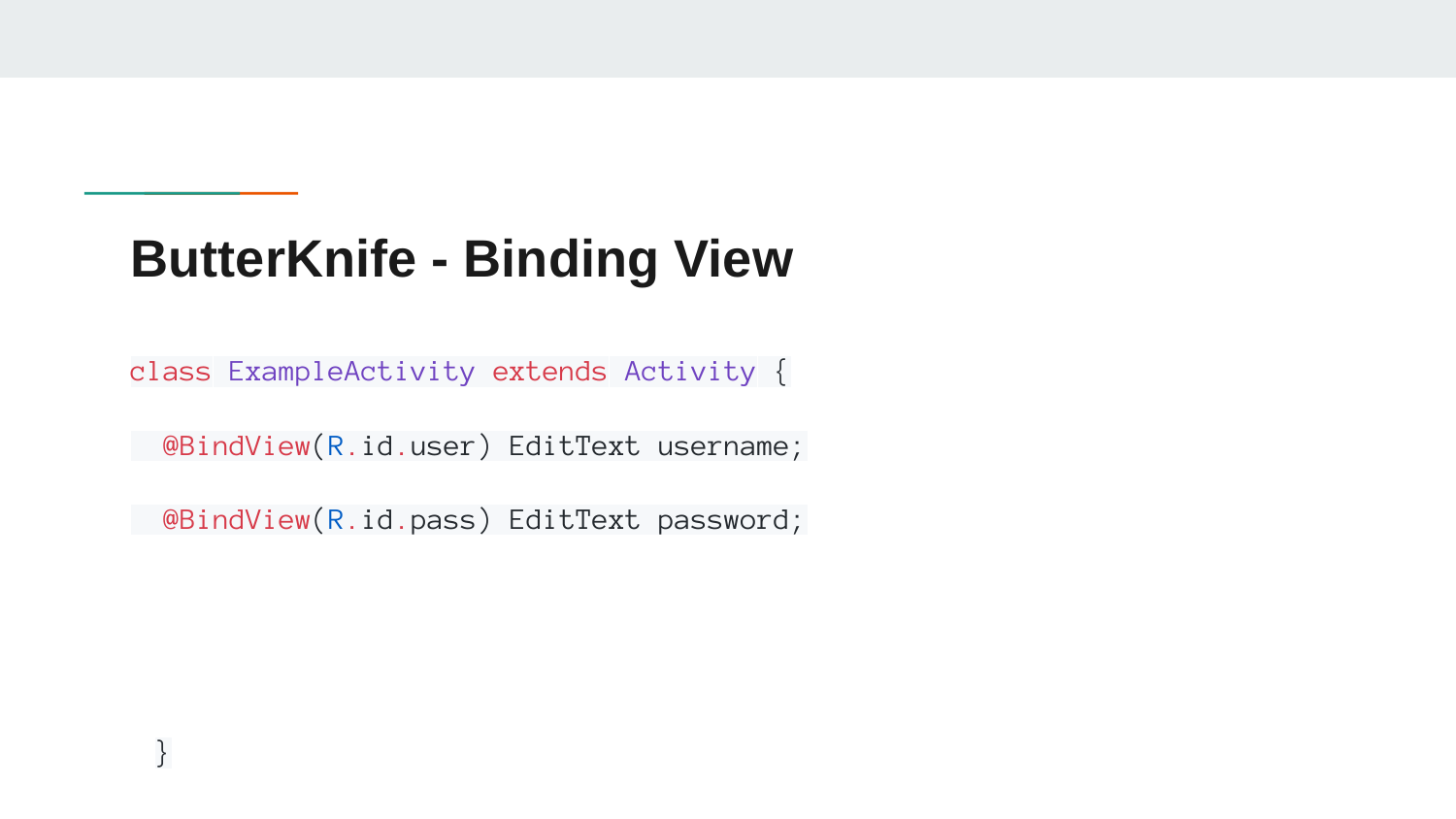

# ButterKnife - Binding View
class ExampleActivity extends Activity {
  @BindView(R.id.user) EditText username;
  @BindView(R.id.pass) EditText password;

}